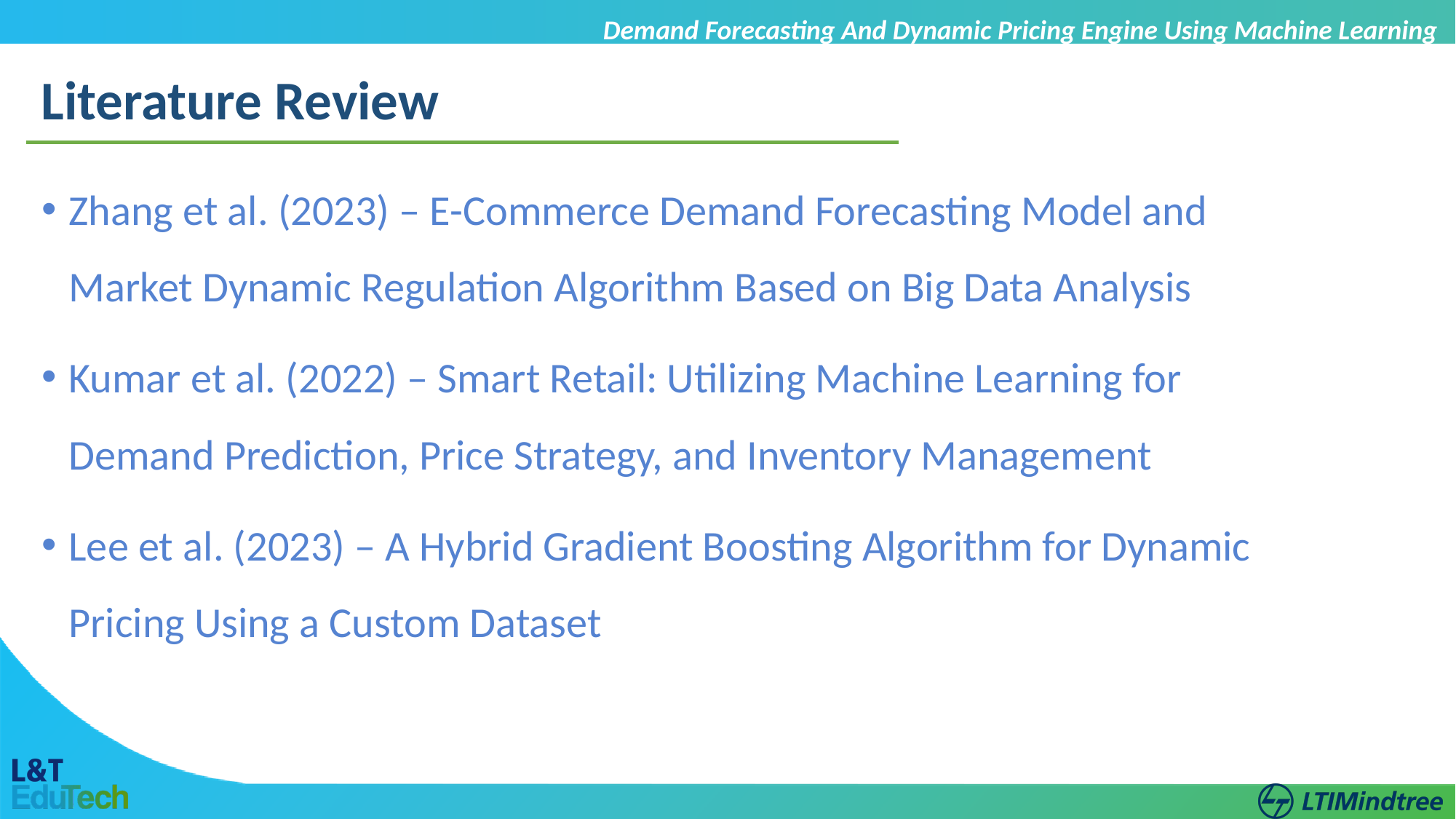

Demand Forecasting And Dynamic Pricing Engine Using Machine Learning
Literature Review
Zhang et al. (2023) – E-Commerce Demand Forecasting Model and Market Dynamic Regulation Algorithm Based on Big Data Analysis
Kumar et al. (2022) – Smart Retail: Utilizing Machine Learning for Demand Prediction, Price Strategy, and Inventory Management
Lee et al. (2023) – A Hybrid Gradient Boosting Algorithm for Dynamic Pricing Using a Custom Dataset